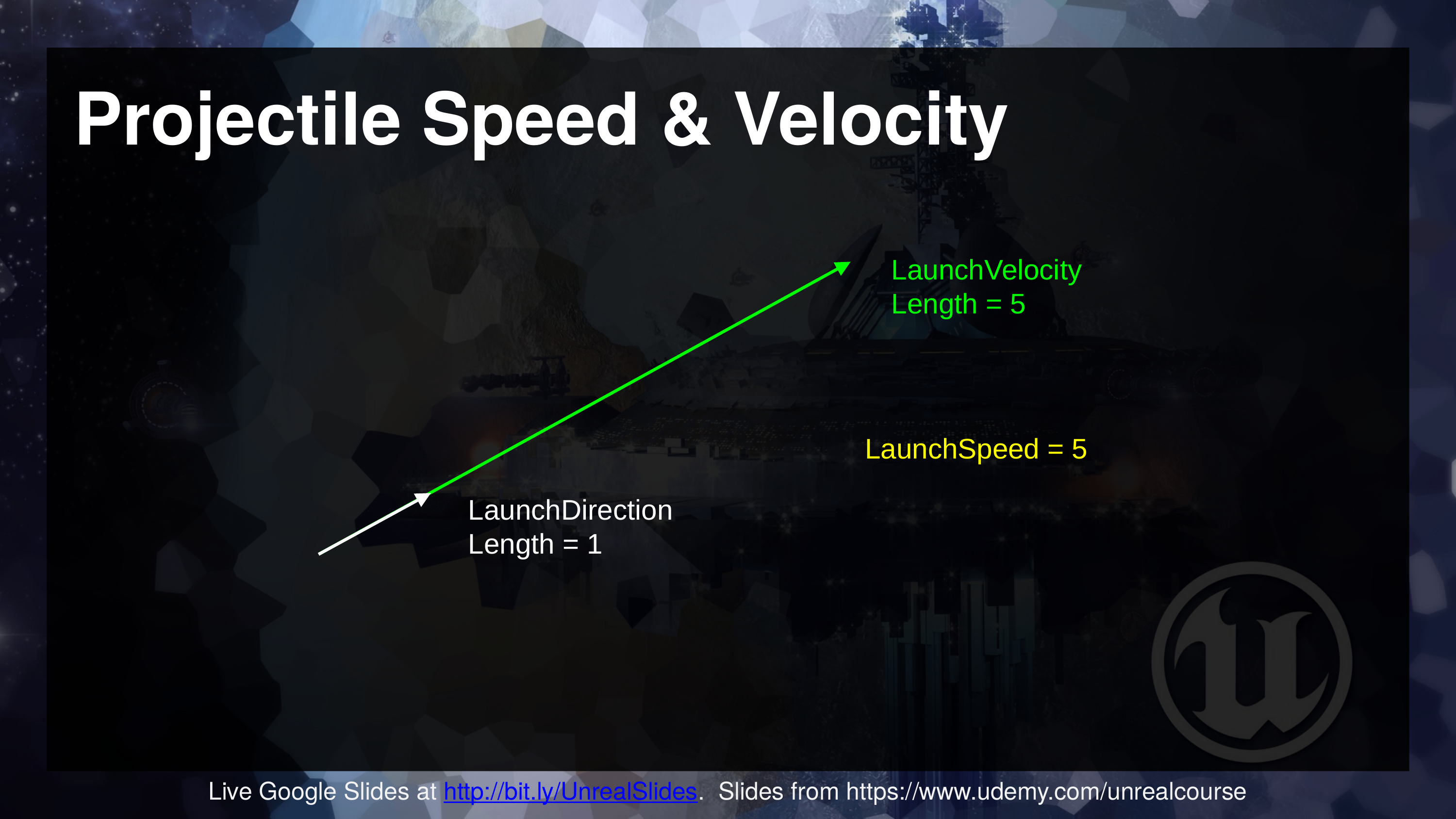

# Projectile Speed & Velocity
LaunchVelocity
Length = 5
LaunchSpeed = 5
LaunchDirection
Length = 1